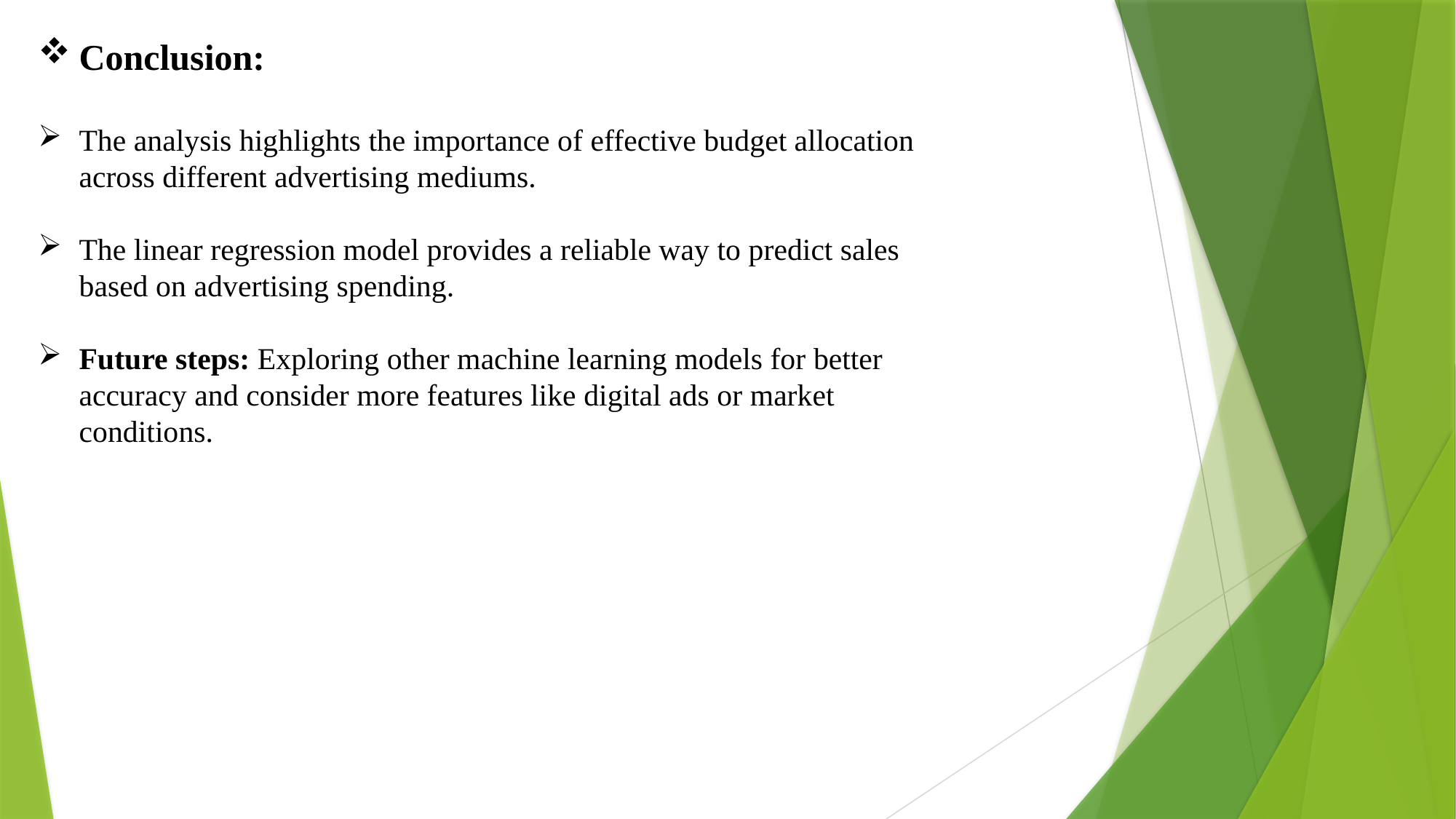

Conclusion:

The analysis highlights the importance of effective budget allocation across different advertising mediums.

The linear regression model provides a reliable way to predict sales based on advertising spending.

Future steps: Exploring other machine learning models for better accuracy and consider more features like digital ads or market conditions.